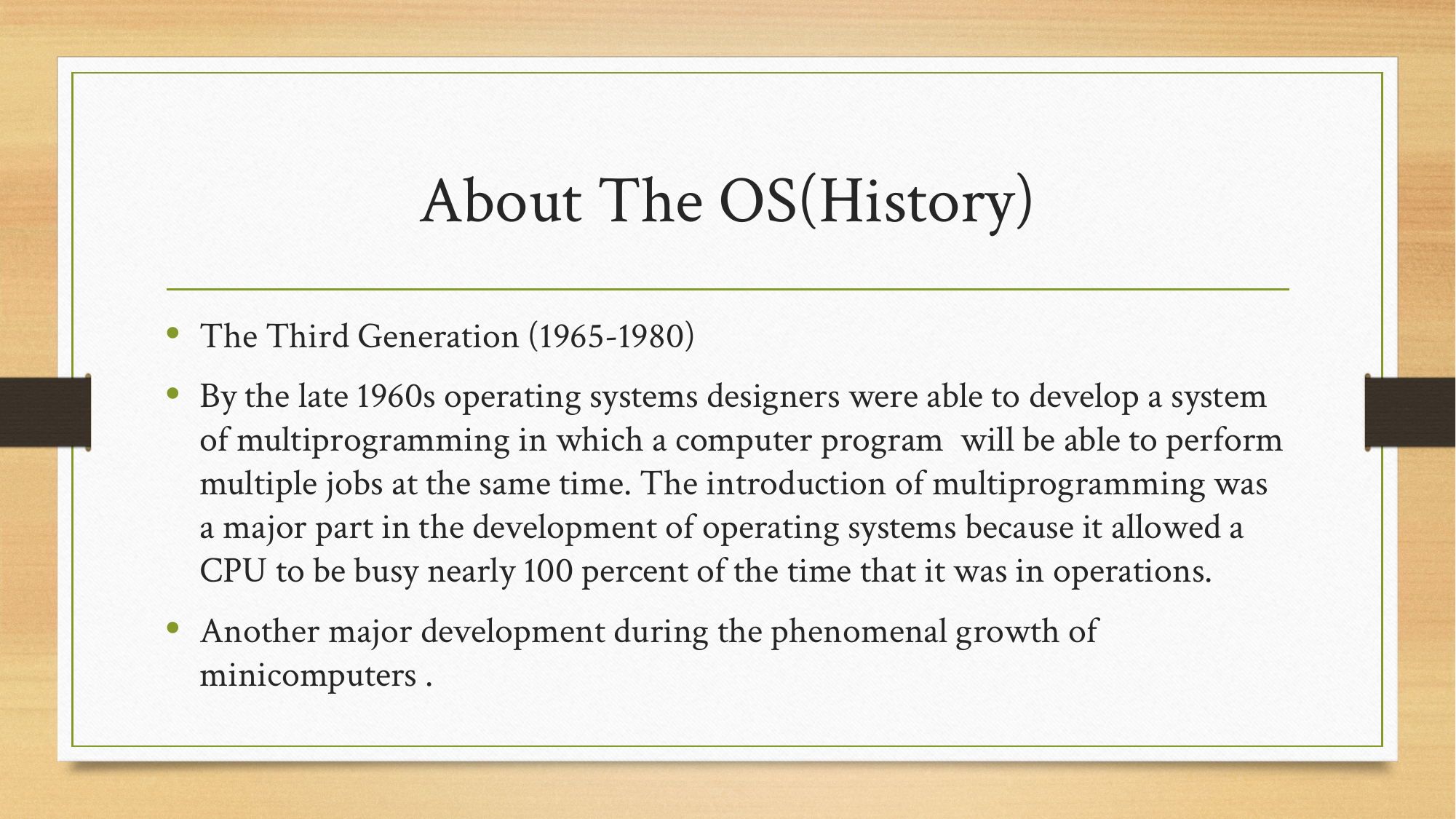

# About The OS(History)
The Third Generation (1965-1980)
By the late 1960s operating systems designers were able to develop a system of multiprogramming in which a computer program  will be able to perform multiple jobs at the same time. The introduction of multiprogramming was a major part in the development of operating systems because it allowed a CPU to be busy nearly 100 percent of the time that it was in operations.
Another major development during the phenomenal growth of minicomputers .